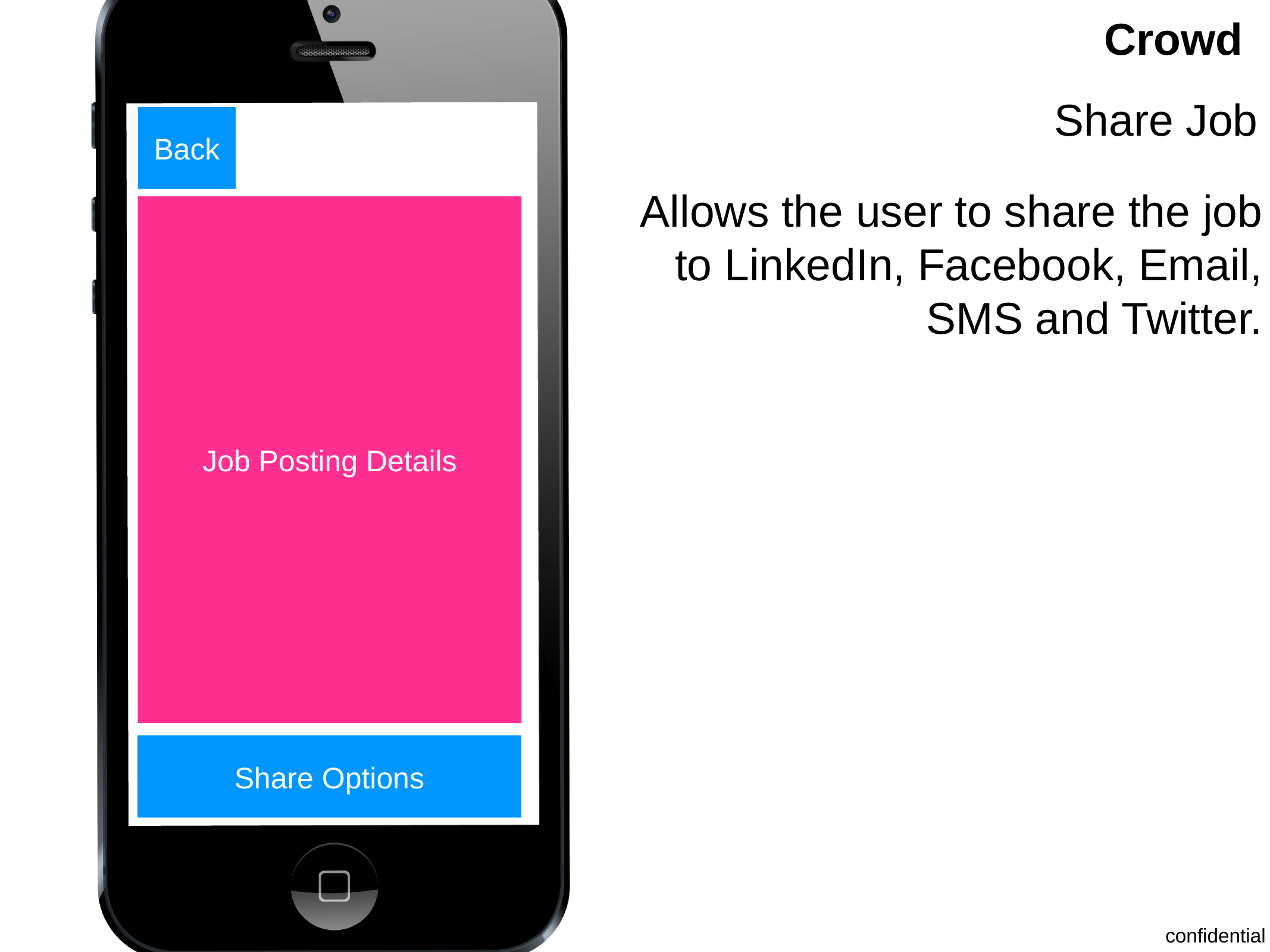

Share Job
Back
Allows the user to share the job to LinkedIn, Facebook, Email, SMS and Twitter.
Job Posting Details
Share Options